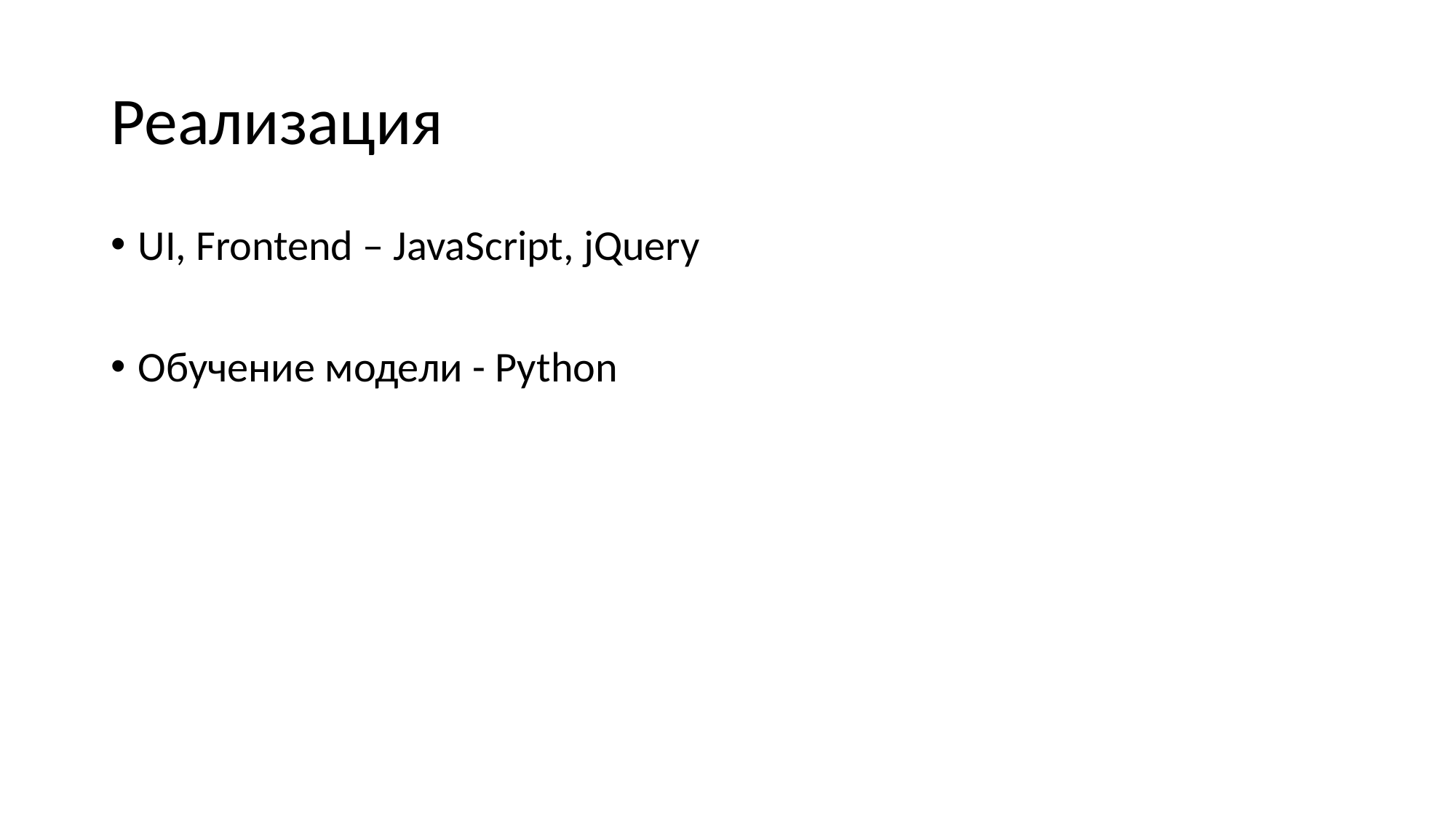

# Реализация
UI, Frontend – JavaScript, jQuery

Обучение модели - Python